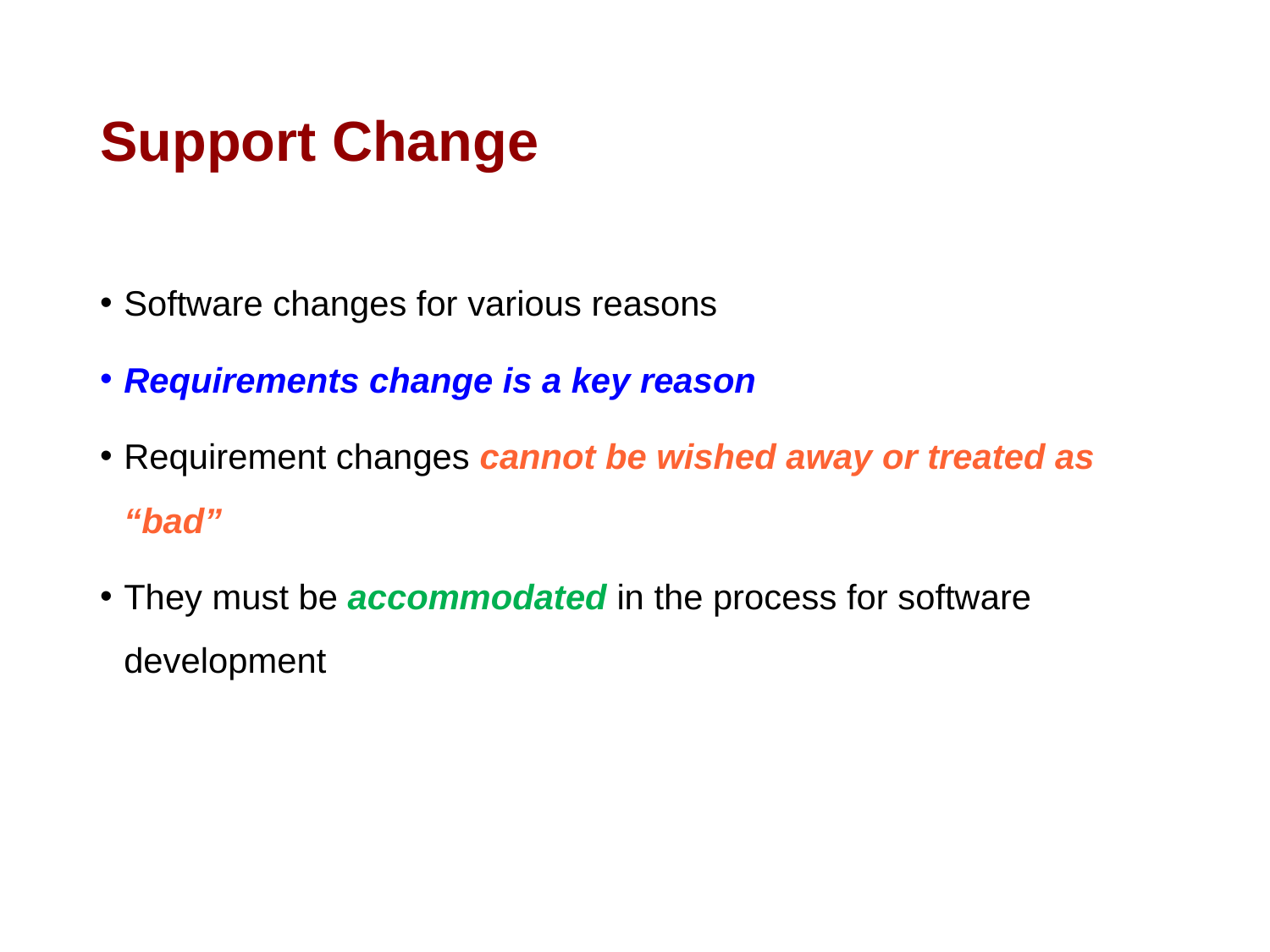

# Support Change
Software changes for various reasons
Requirements change is a key reason
Requirement changes cannot be wished away or treated as “bad”
They must be accommodated in the process for software development